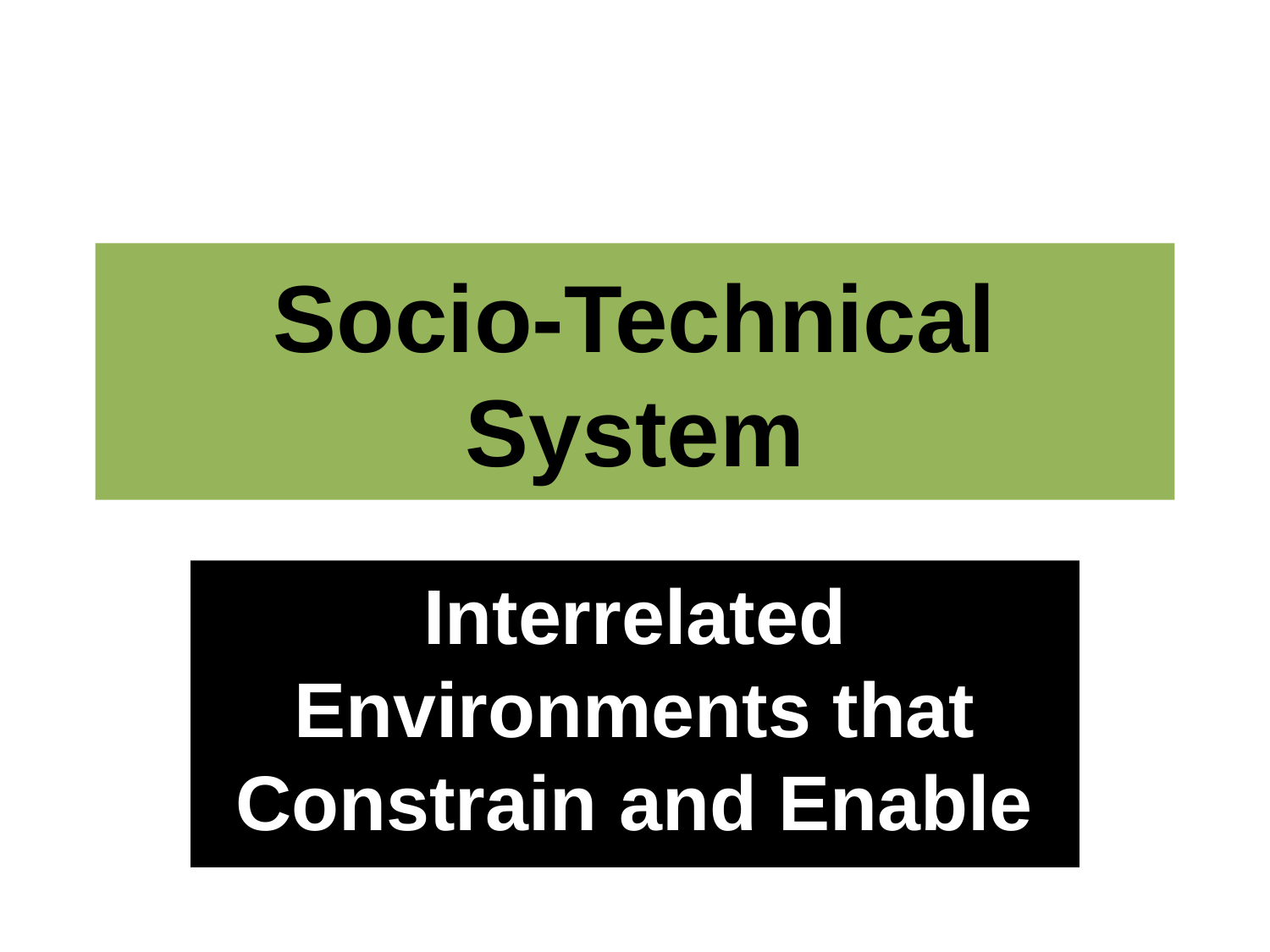

# Socio-Technical System
Interrelated Environments that Constrain and Enable